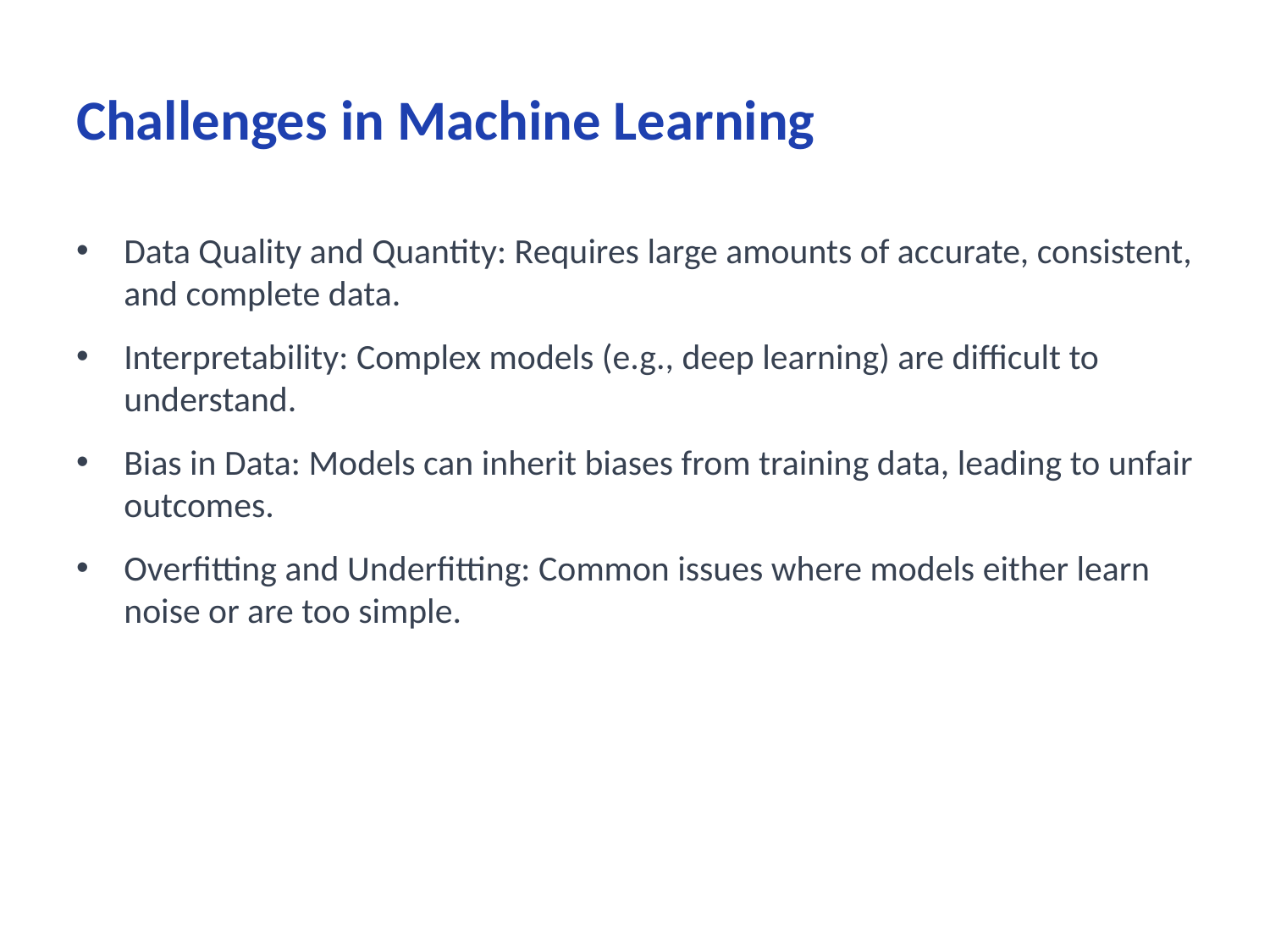

# Challenges in Machine Learning
Data Quality and Quantity: Requires large amounts of accurate, consistent, and complete data.
Interpretability: Complex models (e.g., deep learning) are difficult to understand.
Bias in Data: Models can inherit biases from training data, leading to unfair outcomes.
Overfitting and Underfitting: Common issues where models either learn noise or are too simple.